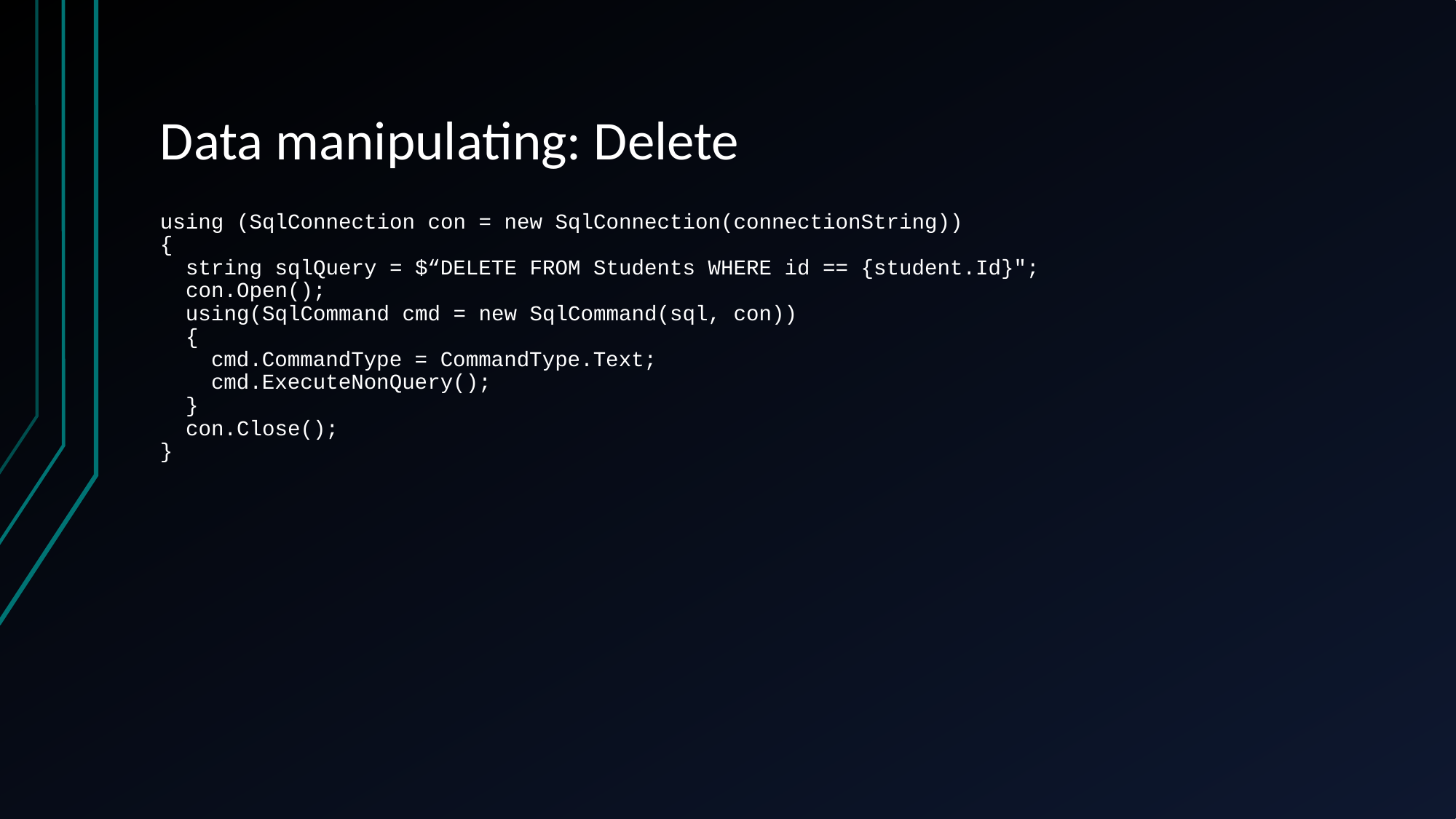

# Data manipulating: Delete
using (SqlConnection con = new SqlConnection(connectionString))
{
  string sqlQuery = $“DELETE FROM Students WHERE id == {student.Id}";
  con.Open();
  using(SqlCommand cmd = new SqlCommand(sql, con))
  {
    cmd.CommandType = CommandType.Text;
    cmd.ExecuteNonQuery();
  }
  con.Close();
}